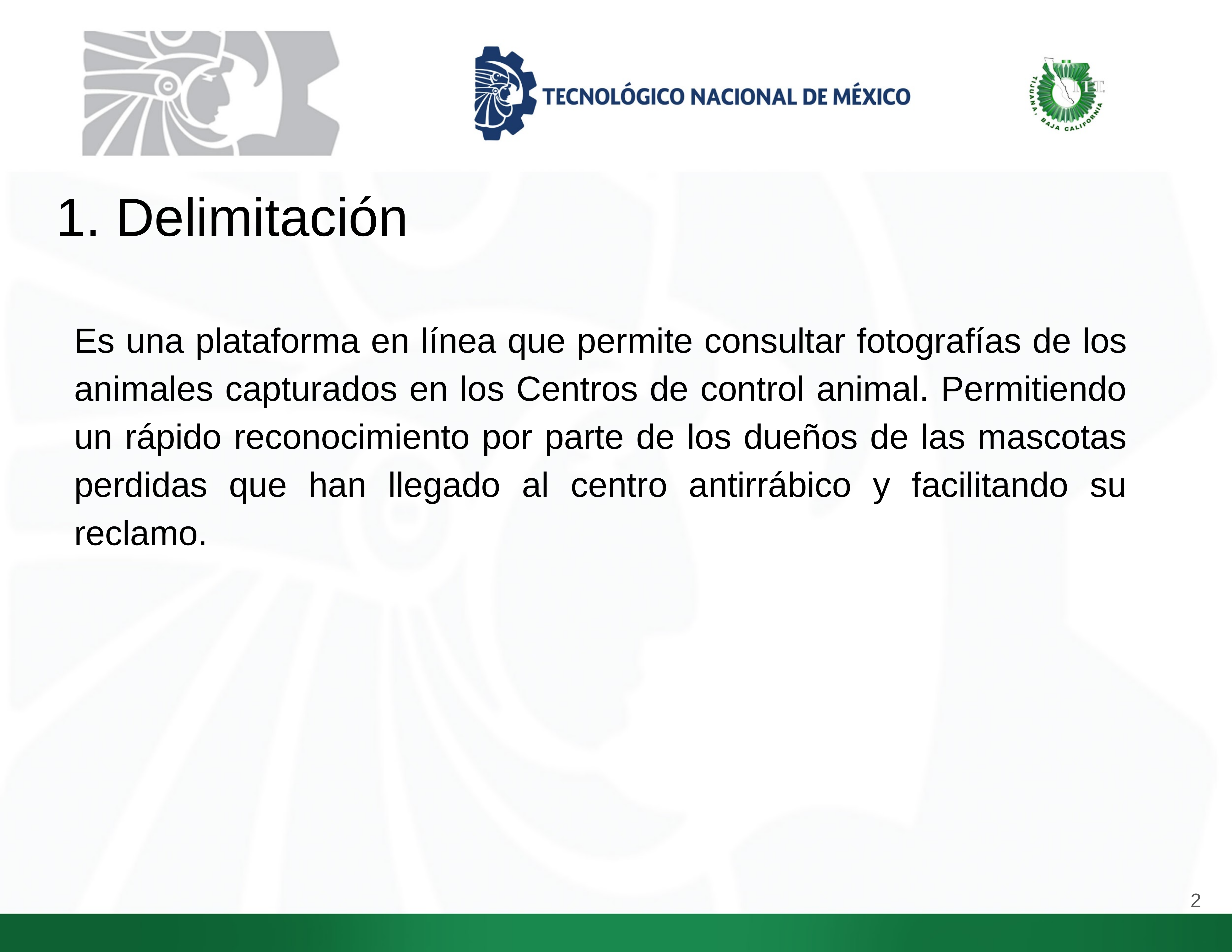

# 1. Delimitación
Es una plataforma en línea que permite consultar fotografías de los animales capturados en los Centros de control animal. Permitiendo un rápido reconocimiento por parte de los dueños de las mascotas perdidas que han llegado al centro antirrábico y facilitando su reclamo.
2